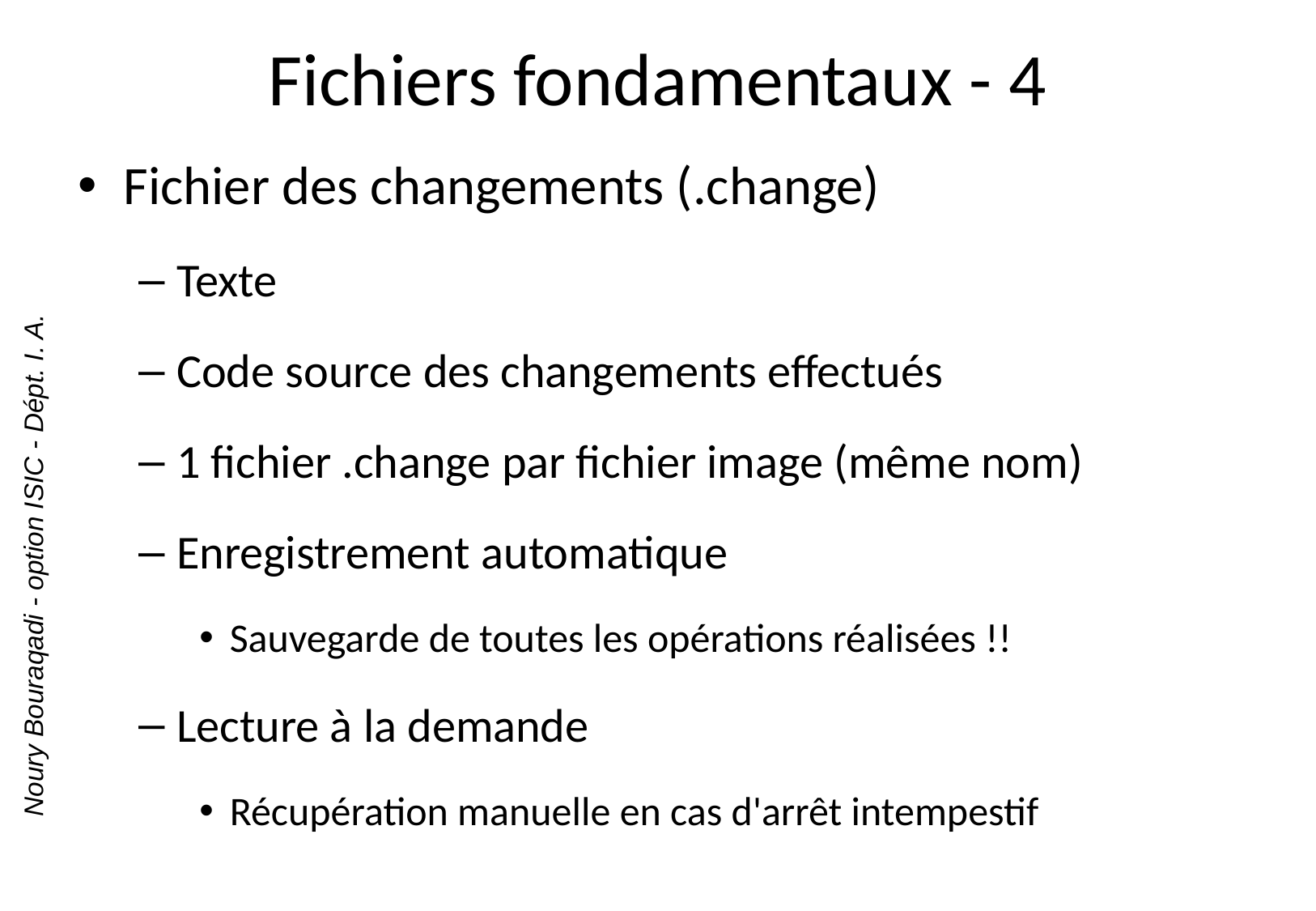

# Fichiers fondamentaux - 4
Fichier des changements (.change)
Texte
Code source des changements effectués
1 fichier .change par fichier image (même nom)
Enregistrement automatique
Sauvegarde de toutes les opérations réalisées !!
Lecture à la demande
Récupération manuelle en cas d'arrêt intempestif